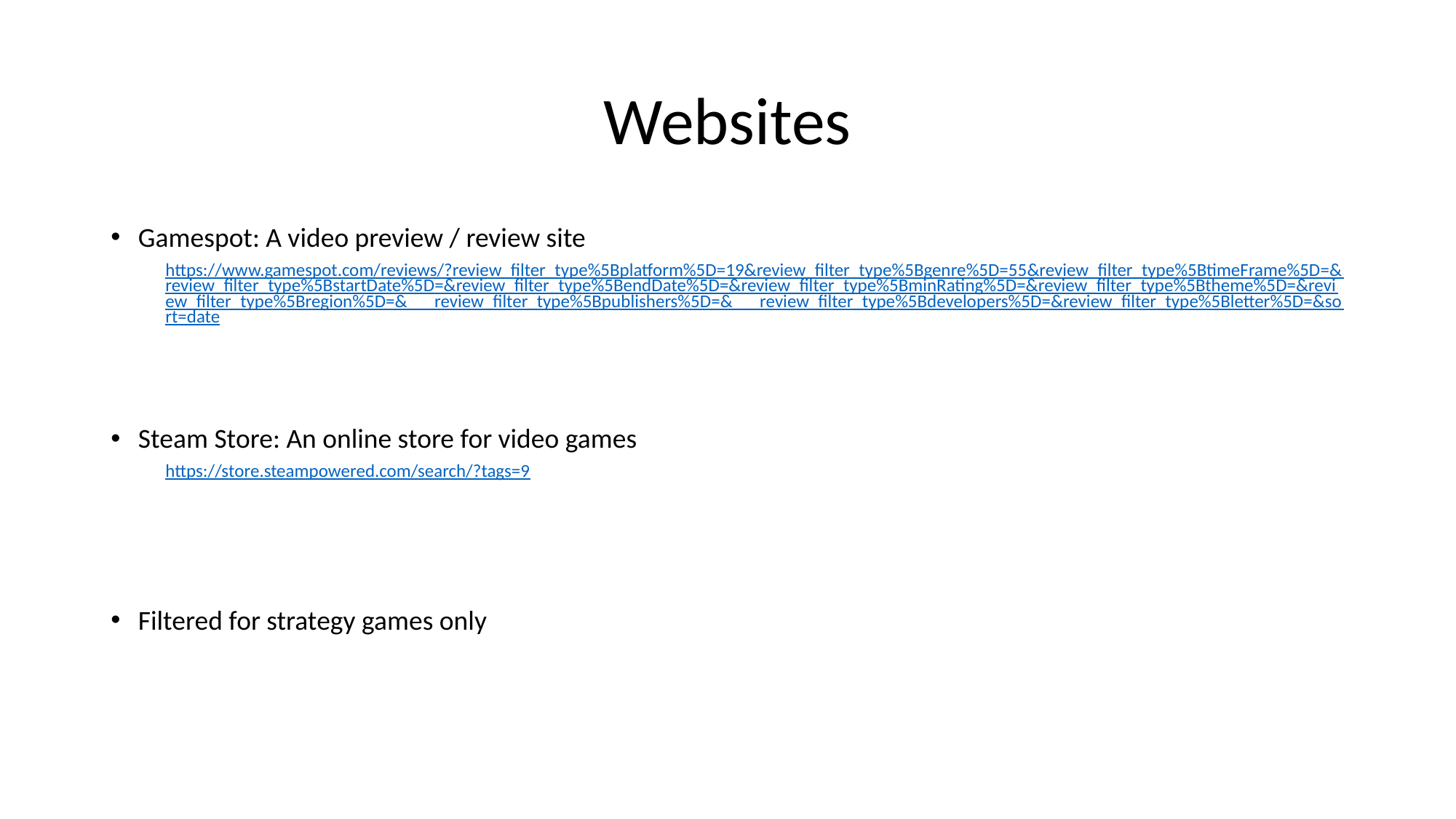

# Websites
Gamespot: A video preview / review site
https://www.gamespot.com/reviews/?review_filter_type%5Bplatform%5D=19&review_filter_type%5Bgenre%5D=55&review_filter_type%5BtimeFrame%5D=&review_filter_type%5BstartDate%5D=&review_filter_type%5BendDate%5D=&review_filter_type%5BminRating%5D=&review_filter_type%5Btheme%5D=&review_filter_type%5Bregion%5D=&___review_filter_type%5Bpublishers%5D=&___review_filter_type%5Bdevelopers%5D=&review_filter_type%5Bletter%5D=&sort=date

Steam Store: An online store for video games
https://store.steampowered.com/search/?tags=9

Filtered for strategy games only